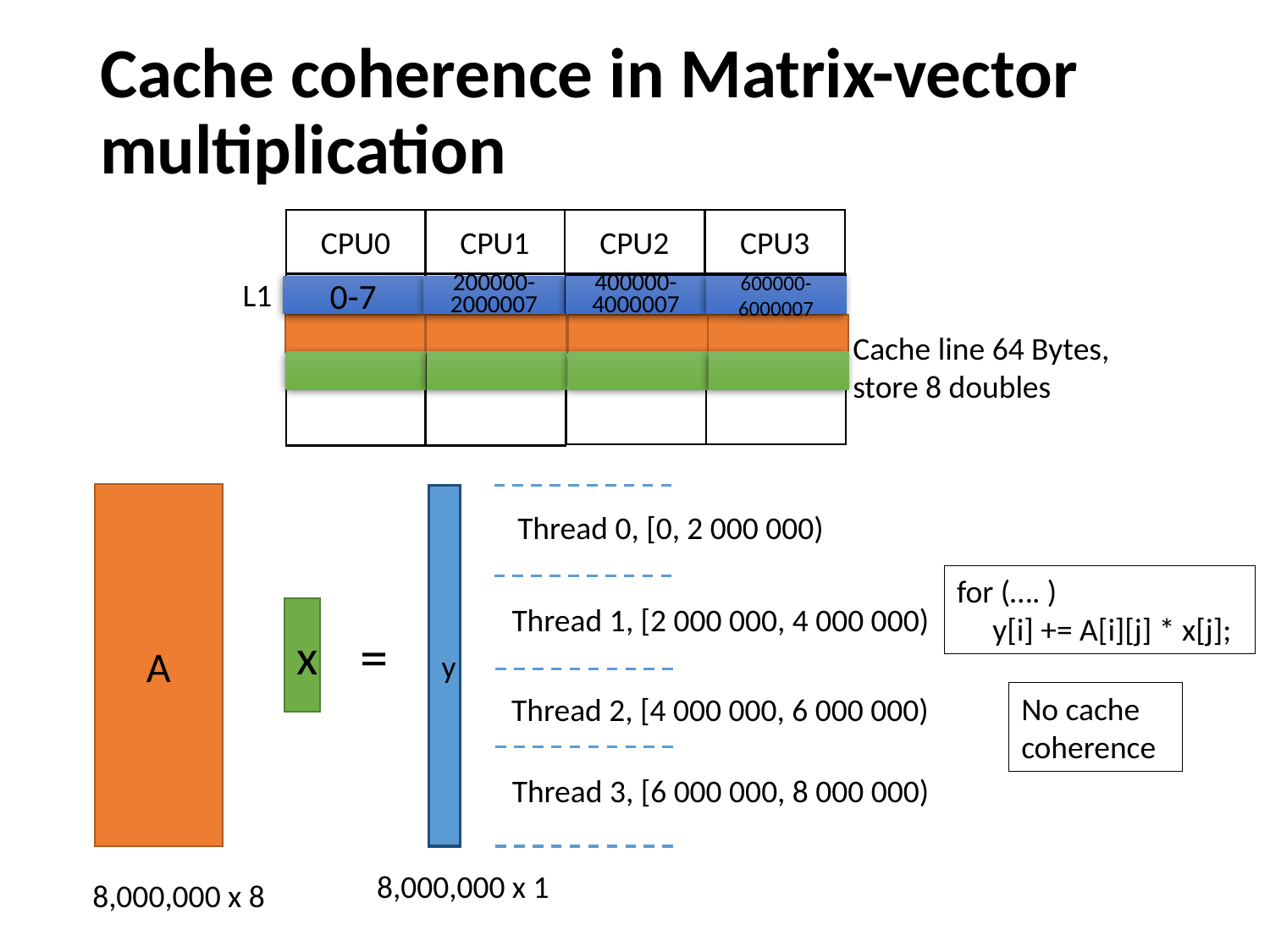

# Cache coherence in Matrix-vector multiplication
CPU0
CPU1
CPU2
CPU3
L1

0-7
200000-2000007
400000-4000007
600000-6000007

Cache line 64 Bytes,
store 8 doubles

A
y
Thread 0, [0, 2 000 000)
for (…. )
     y[i] += A[i][j] * x[j];
Thread 1, [2 000 000, 4 000 000)
x
=
No cache coherence
Thread 2, [4 000 000, 6 000 000)
Thread 3, [6 000 000, 8 000 000)
8,000,000 x 1
8,000,000 x 8